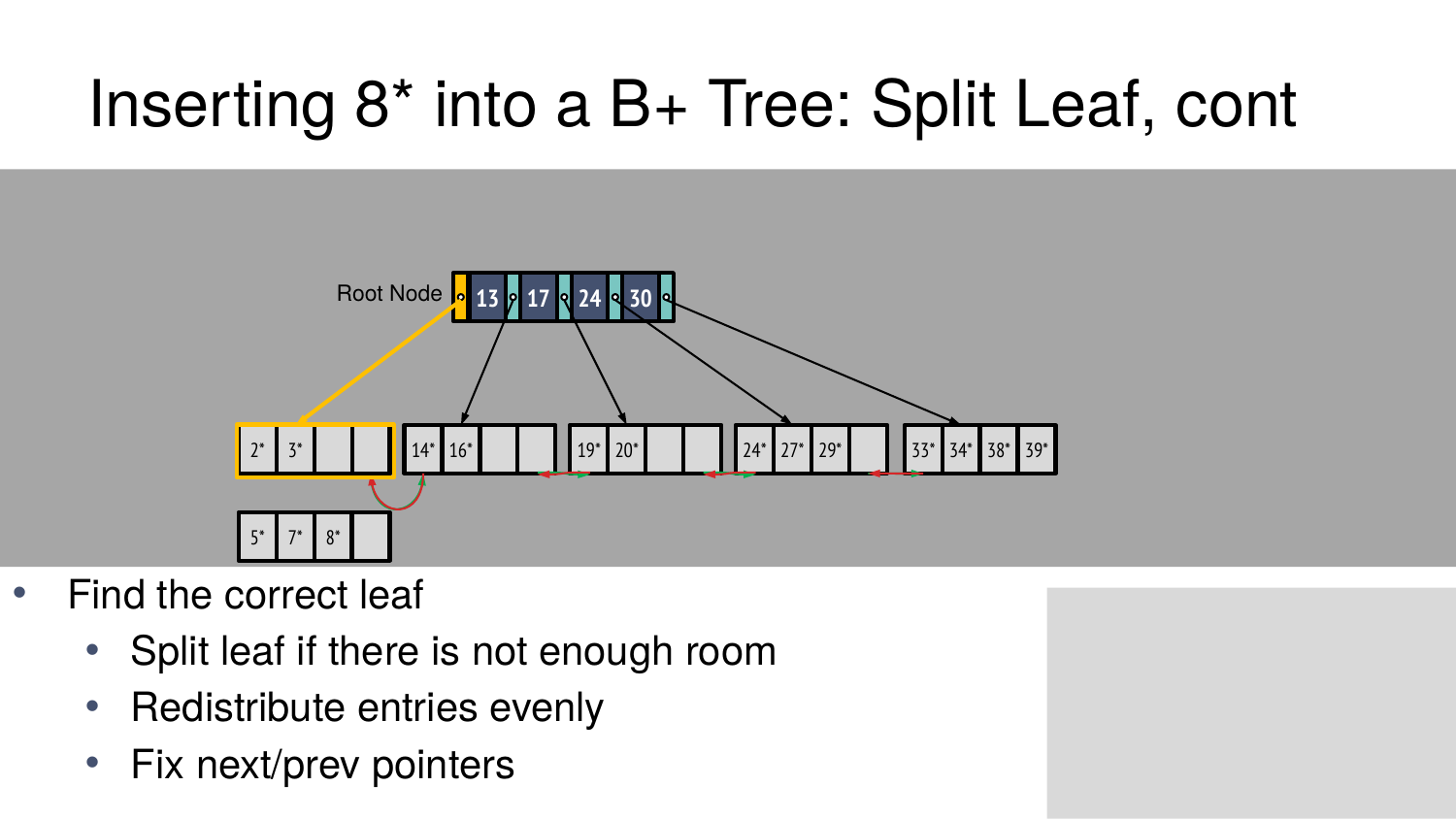

# Inserting 8* into a B+ Tree: Split Leaf, cont

Root Node

13

17

24

30

2*
2*
3*

3*

14*
16*

19*
20*

24*
27*
29*

33*
34*
38*
39*
5*
7*
8*

5*
7*
8*

Find the correct leaf
Split leaf if there is not enough room
Redistribute entries evenly
Fix next/prev pointers